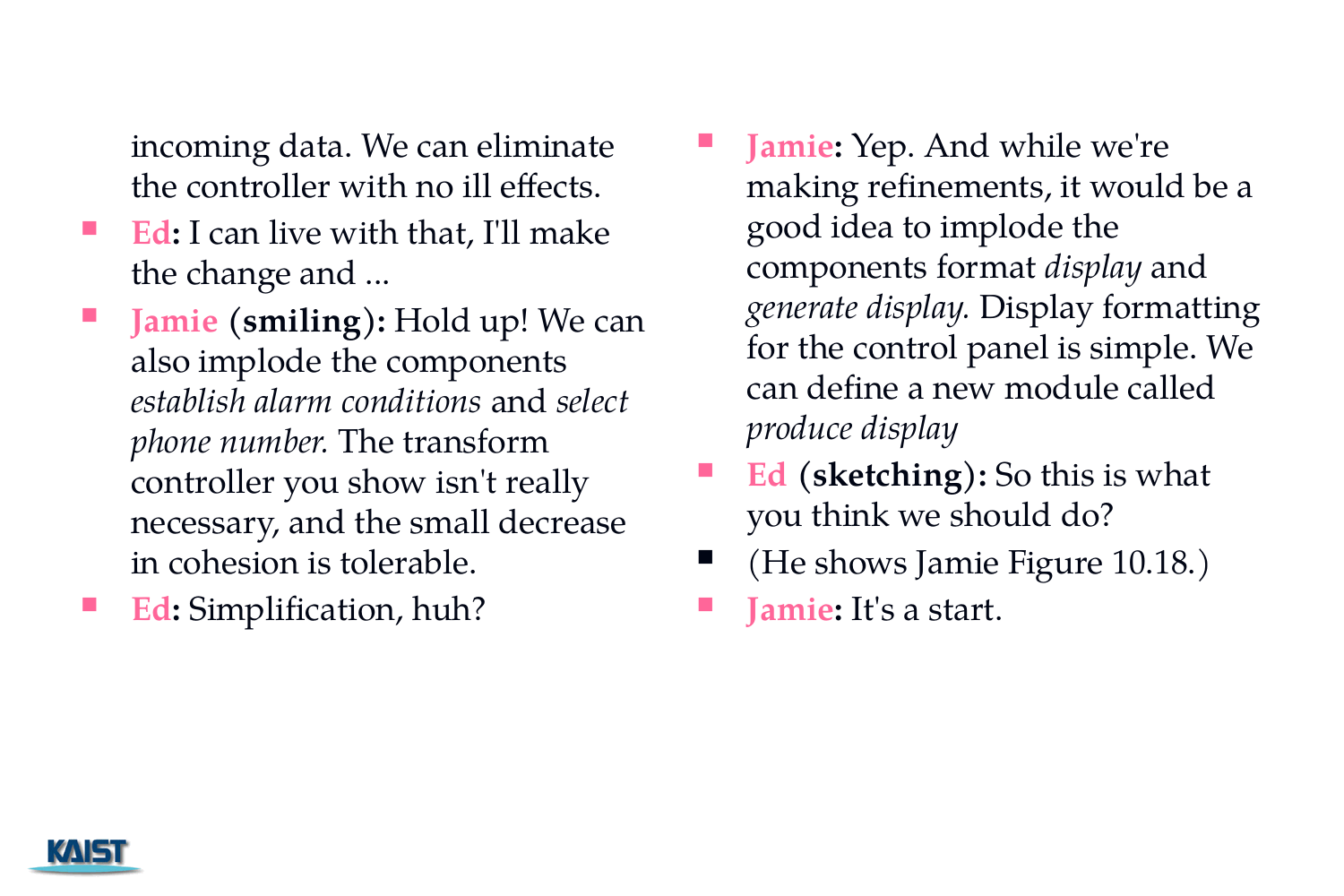

#
	incoming data. We can eliminate the controller with no ill effects.
Ed: I can live with that, I'll make the change and ...
Jamie (smiling): Hold up! We can also implode the components establish alarm conditions and select phone number. The transform controller you show isn't really necessary, and the small decrease in cohesion is tolerable.
Ed: Simplification, huh?

Jamie: Yep. And while we're making refinements, it would be a good idea to implode the components format display and generate display. Display formatting for the control panel is simple. We can define a new module called produce display
Ed (sketching): So this is what you think we should do?
(He shows Jamie Figure 10.18.)
Jamie: It's a start.

171